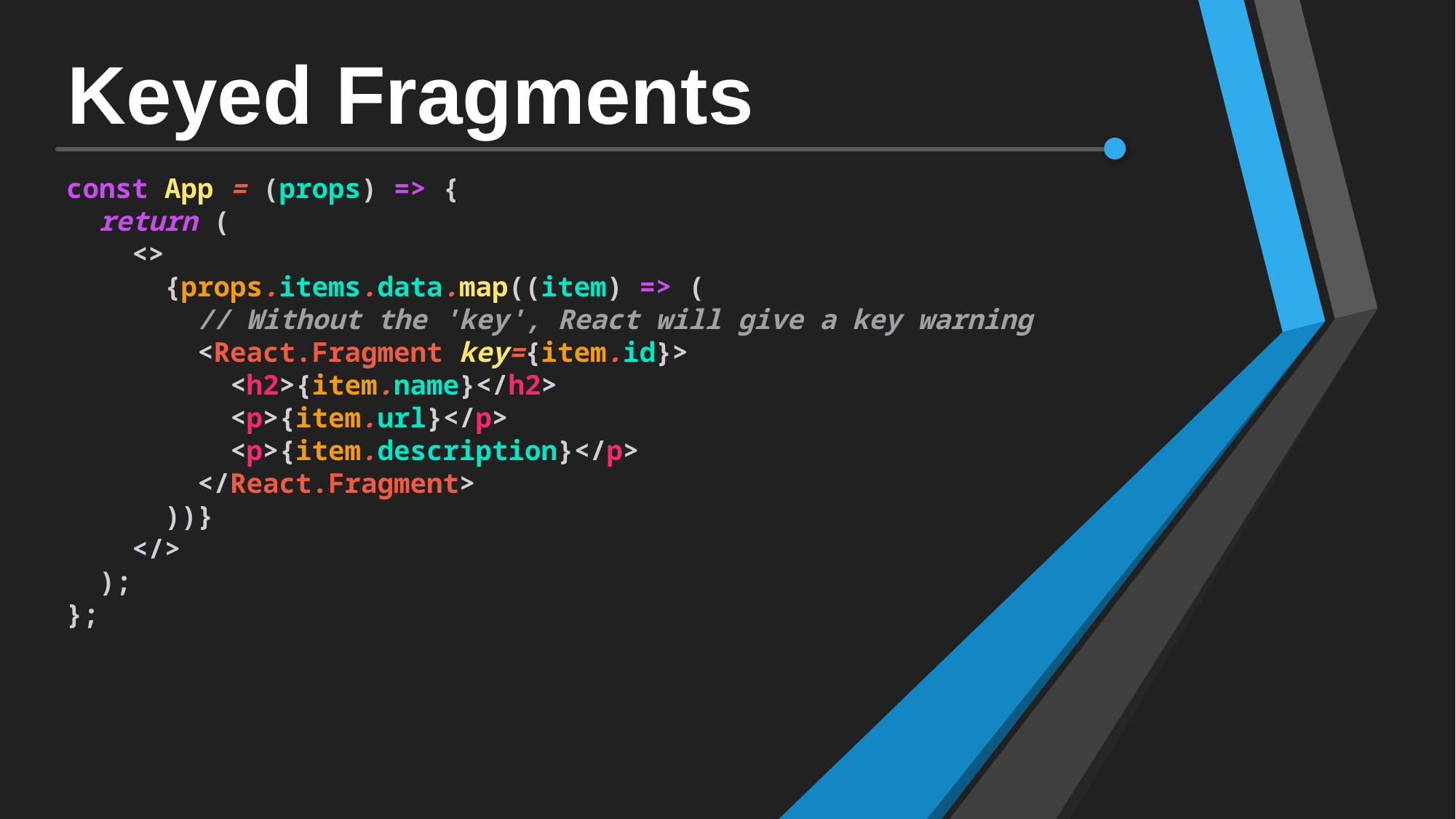

# Keyed Fragments

const App = (props) => {
  return (
    <>
      {props.items.data.map((item) => (
        // Without the 'key', React will give a key warning
        <React.Fragment key={item.id}>
          <h2>{item.name}</h2>
          <p>{item.url}</p>
          <p>{item.description}</p>
        </React.Fragment>
      ))}
    </>
  );
};